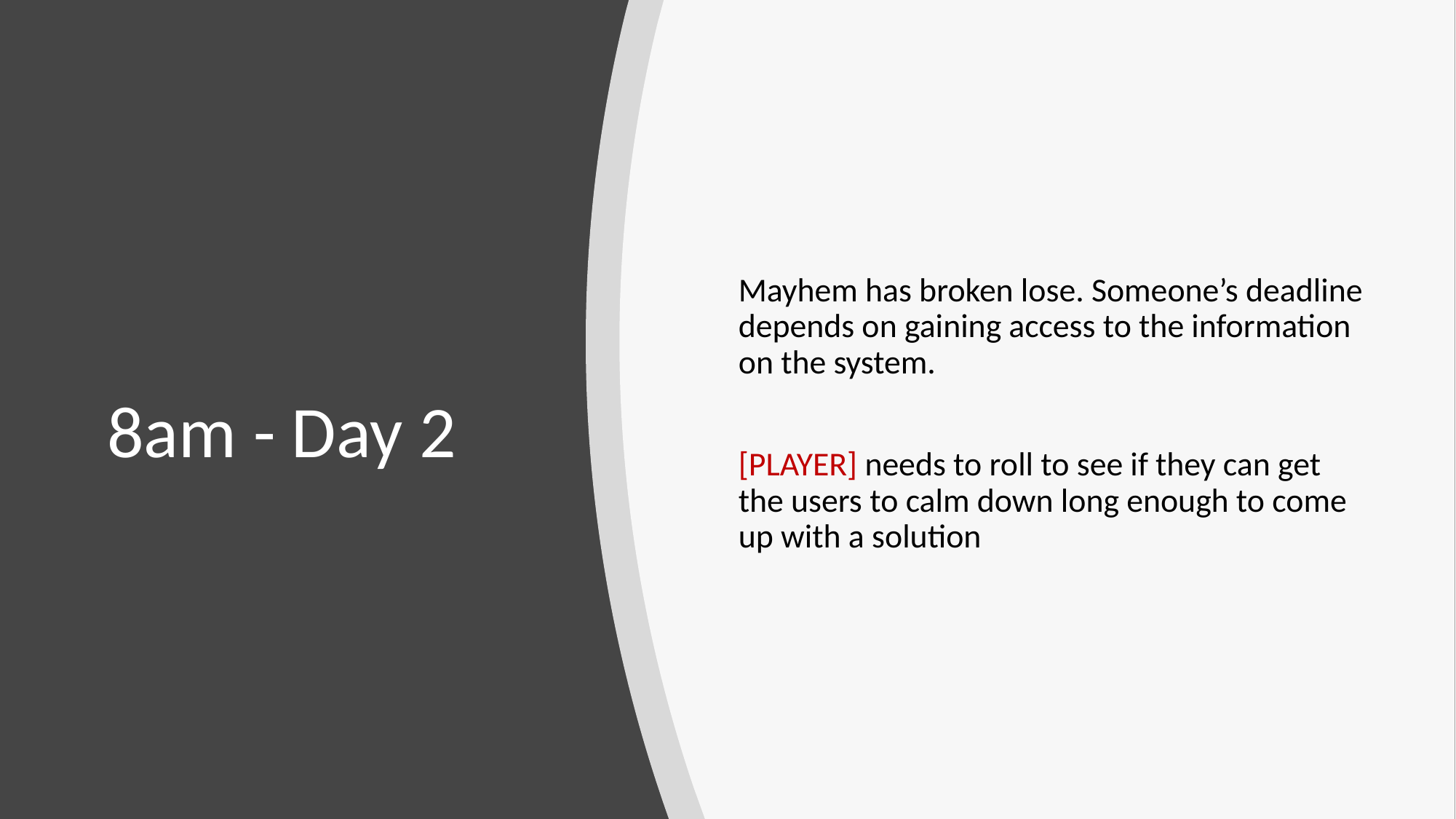

# 8am - Day 2
Mayhem has broken lose. Someone’s deadline depends on gaining access to the information on the system.

[PLAYER] needs to roll to see if they can get the users to calm down long enough to come up with a solution